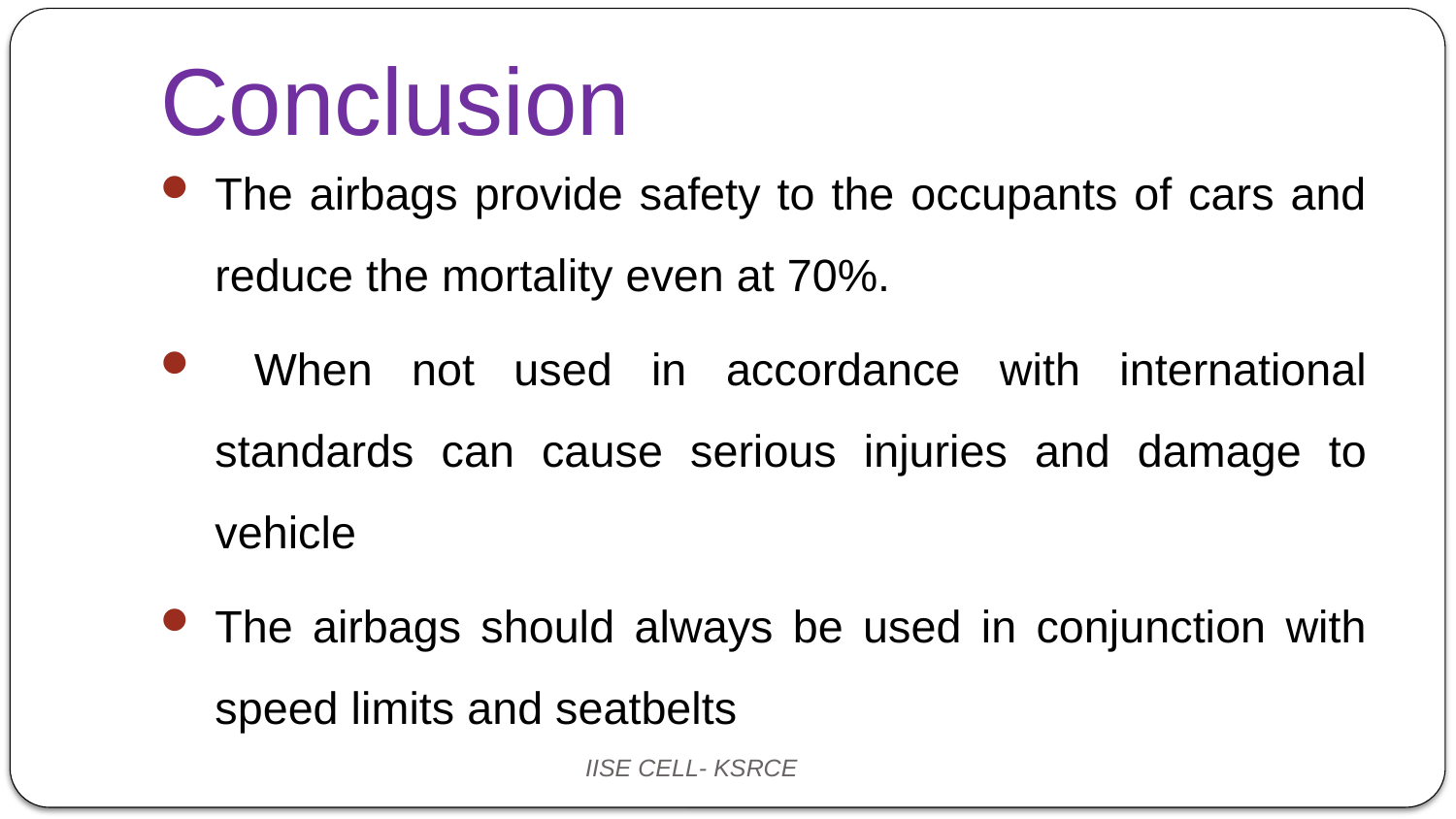

# Conclusion
The airbags provide safety to the occupants of cars and reduce the mortality even at 70%.
 When not used in accordance with international standards can cause serious injuries and damage to vehicle
The airbags should always be used in conjunction with speed limits and seatbelts

IISE CELL- KSRCE
16